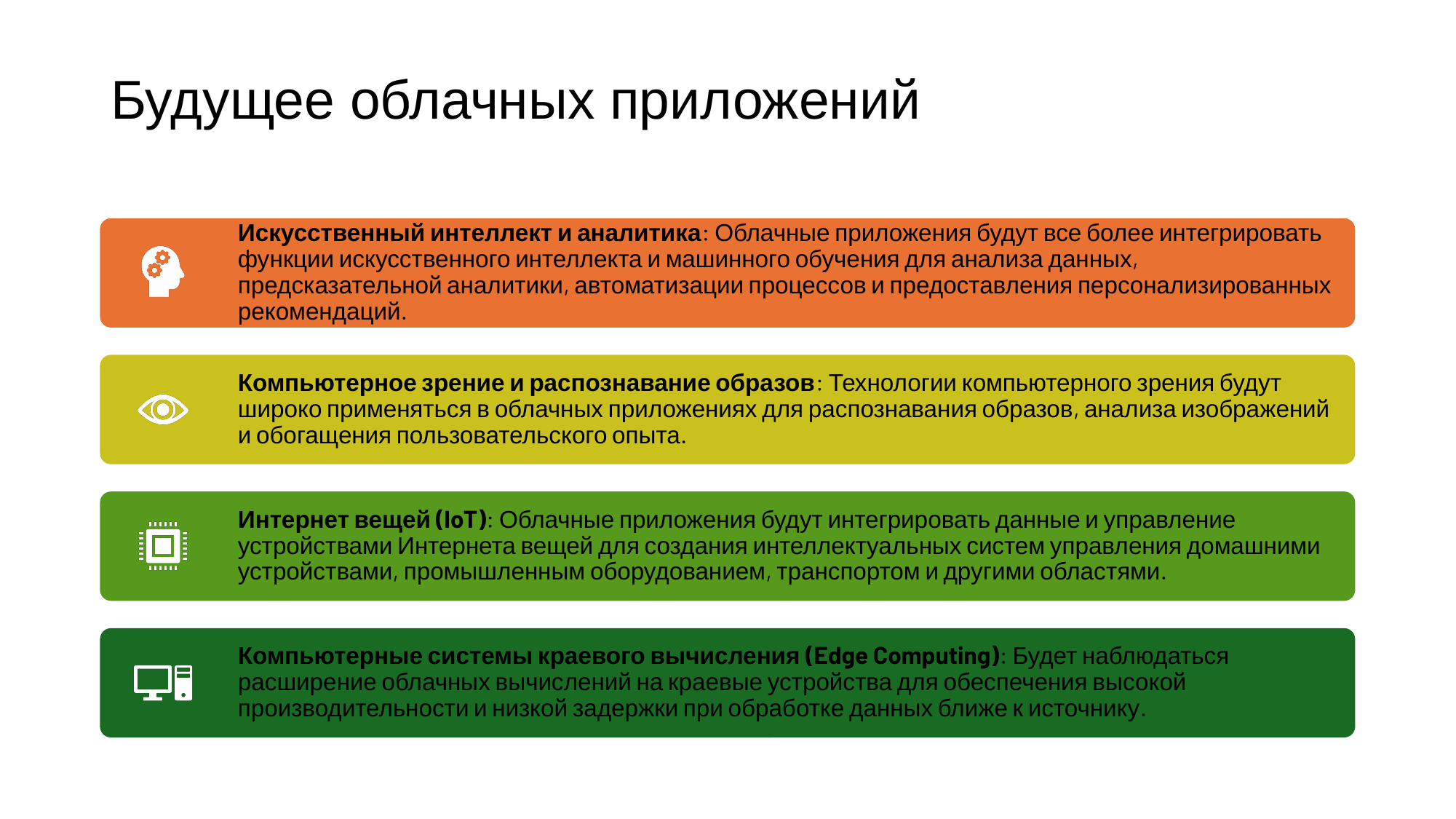

# Будущее облачных приложений
Искусственный интеллект и аналитика: Облачные приложения будут все более интегрировать функции искусственного интеллекта и машинного обучения для анализа данных, предсказательной аналитики, автоматизации процессов и предоставления персонализированных рекомендаций.
Компьютерное зрение и распознавание образов: Технологии компьютерного зрения будут широко применяться в облачных приложениях для распознавания образов, анализа изображений и обогащения пользовательского опыта.
Интернет вещей (IoT): Облачные приложения будут интегрировать данные и управление устройствами Интернета вещей для создания интеллектуальных систем управления домашними устройствами, промышленным оборудованием, транспортом и другими областями.
Компьютерные системы краевого вычисления (Edge Computing): Будет наблюдаться расширение облачных вычислений на краевые устройства для обеспечения высокой производительности и низкой задержки при обработке данных ближе к источнику.